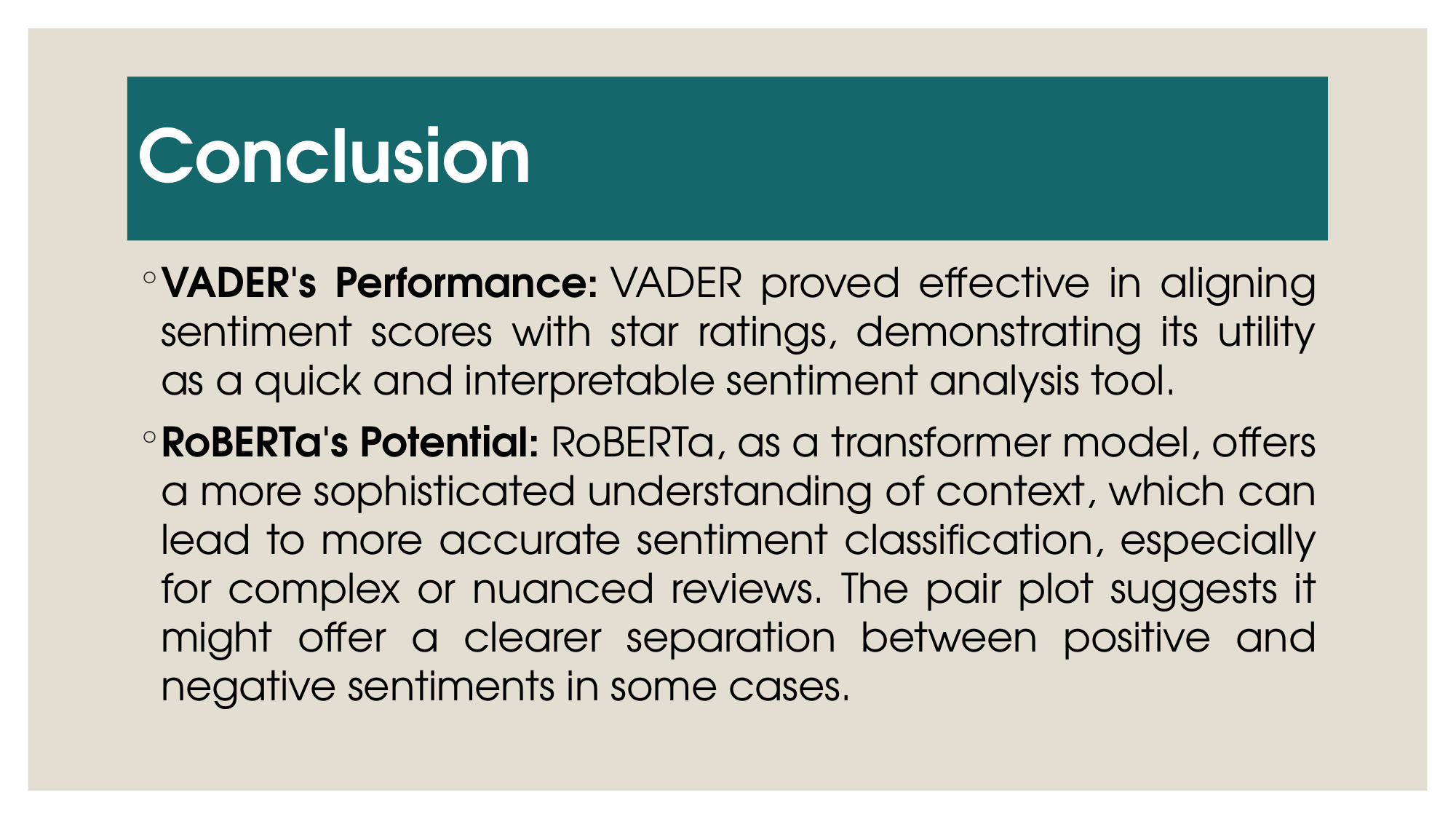

# Conclusion
VADER's Performance: VADER proved effective in aligning sentiment scores with star ratings, demonstrating its utility as a quick and interpretable sentiment analysis tool.
RoBERTa's Potential: RoBERTa, as a transformer model, offers a more sophisticated understanding of context, which can lead to more accurate sentiment classification, especially for complex or nuanced reviews. The pair plot suggests it might offer a clearer separation between positive and negative sentiments in some cases.